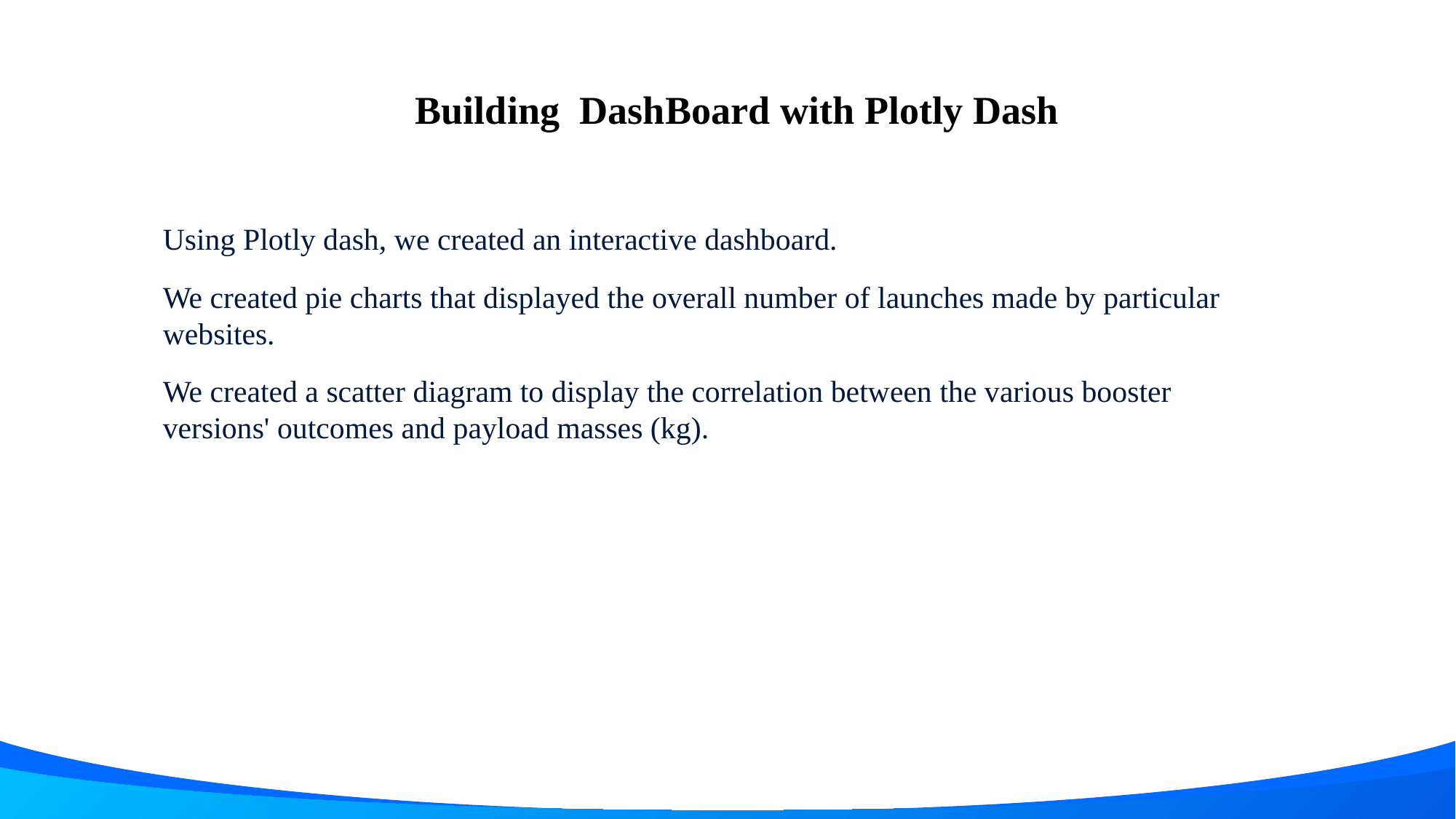

Building  DashBoard with Plotly Dash
Using Plotly dash, we created an interactive dashboard.
We created pie charts that displayed the overall number of launches made by particular websites.
We created a scatter diagram to display the correlation between the various booster versions' outcomes and payload masses (kg).

14